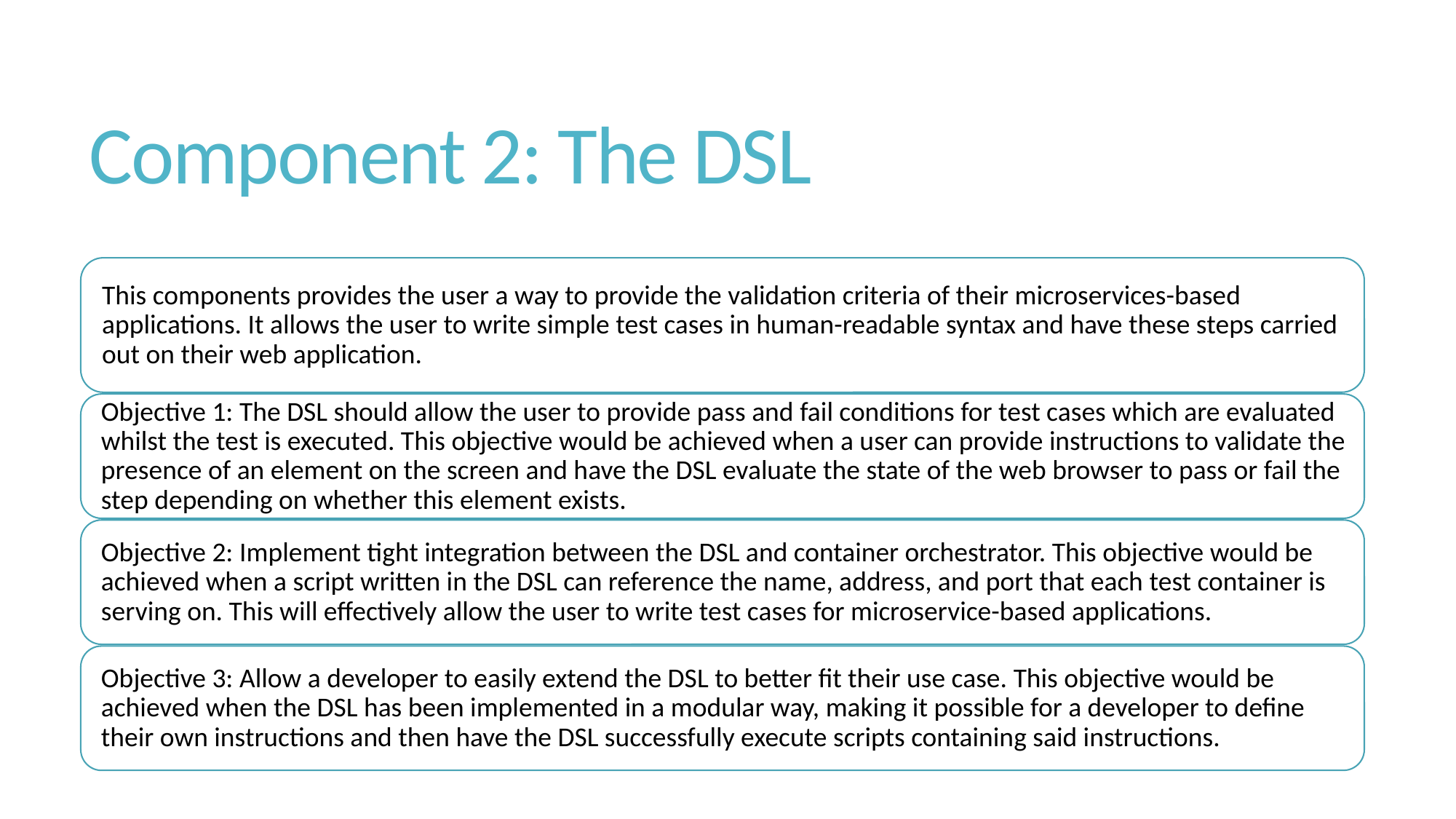

# Component 2: The DSL
This components provides the user a way to provide the validation criteria of their microservices-based applications. It allows the user to write simple test cases in human-readable syntax and have these steps carried out on their web application.
Objective 1: The DSL should allow the user to provide pass and fail conditions for test cases which are evaluated whilst the test is executed. This objective would be achieved when a user can provide instructions to validate the presence of an element on the screen and have the DSL evaluate the state of the web browser to pass or fail the step depending on whether this element exists.
Objective 2: Implement tight integration between the DSL and container orchestrator. This objective would be achieved when a script written in the DSL can reference the name, address, and port that each test container is serving on. This will effectively allow the user to write test cases for microservice-based applications.
Objective 3: Allow a developer to easily extend the DSL to better fit their use case. This objective would be achieved when the DSL has been implemented in a modular way, making it possible for a developer to define their own instructions and then have the DSL successfully execute scripts containing said instructions.